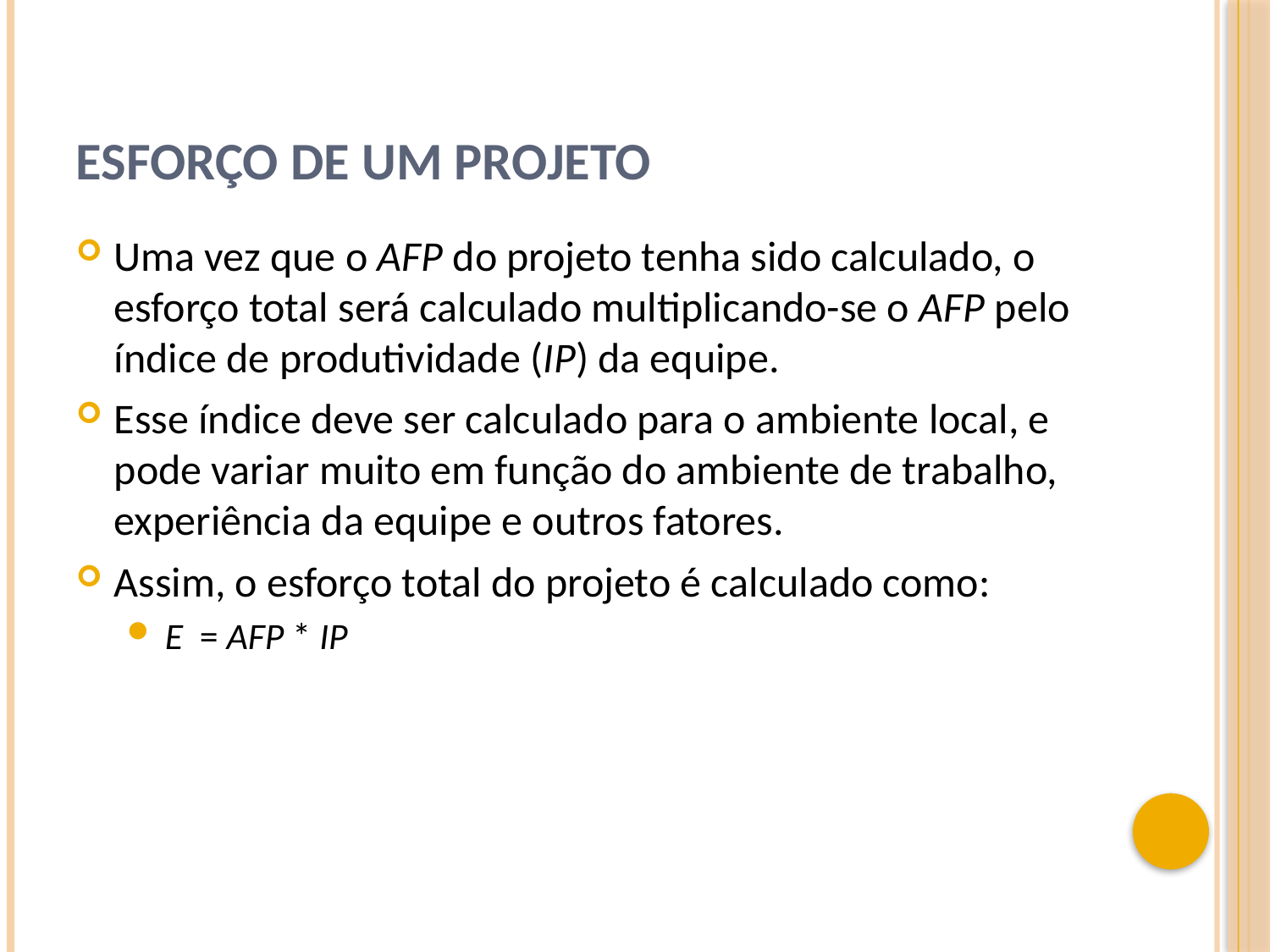

# Esforço de um Projeto
Uma vez que o AFP do projeto tenha sido calculado, o esforço total será calculado multiplicando-se o AFP pelo índice de produtividade (IP) da equipe.
Esse índice deve ser calculado para o ambiente local, e pode variar muito em função do ambiente de trabalho, experiência da equipe e outros fatores.
Assim, o esforço total do projeto é calculado como:
E  = AFP * IP